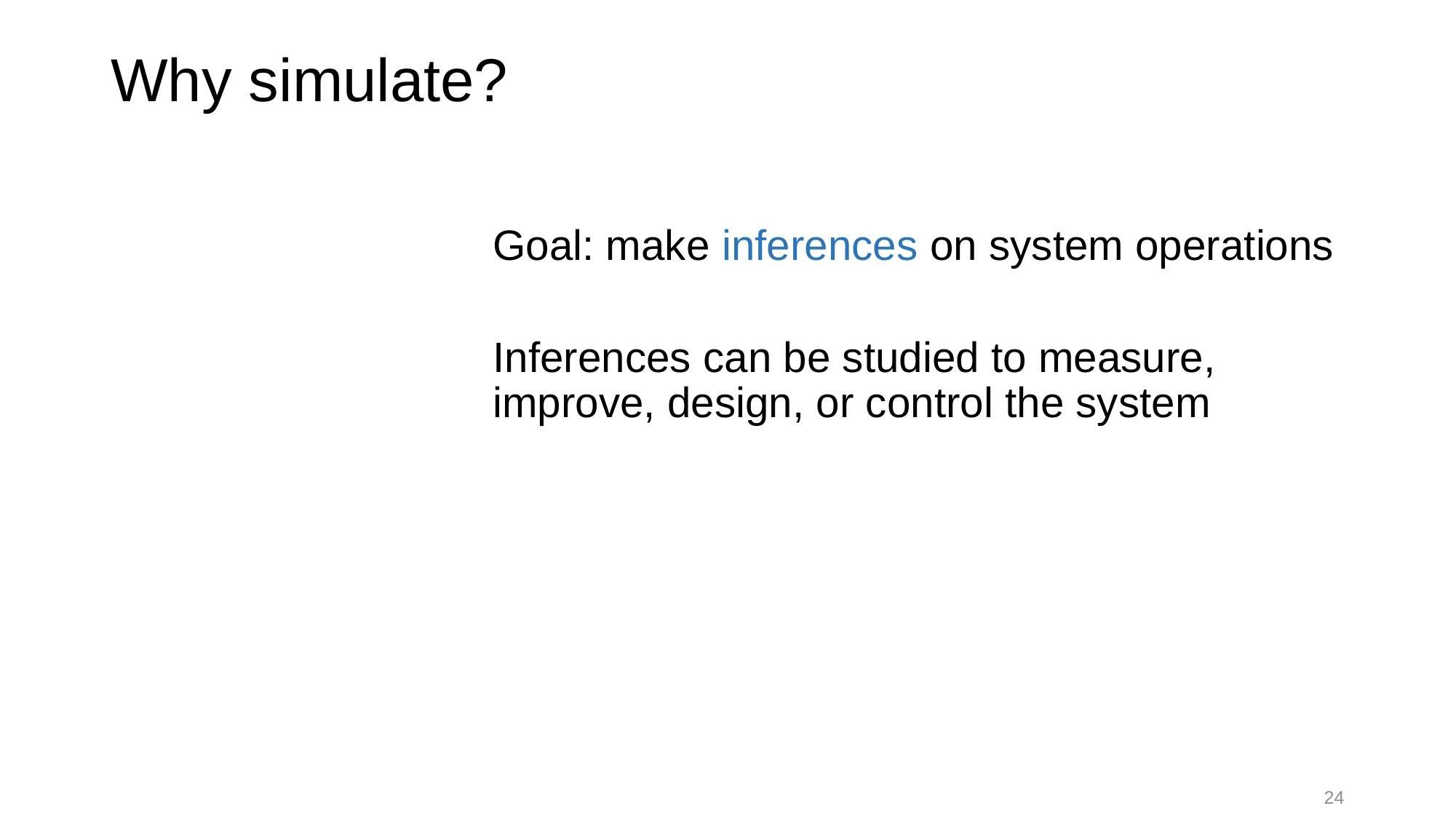

# Why simulate?
Goal: make inferences on system operations
Inferences can be studied to measure,
improve, design, or control the system
24